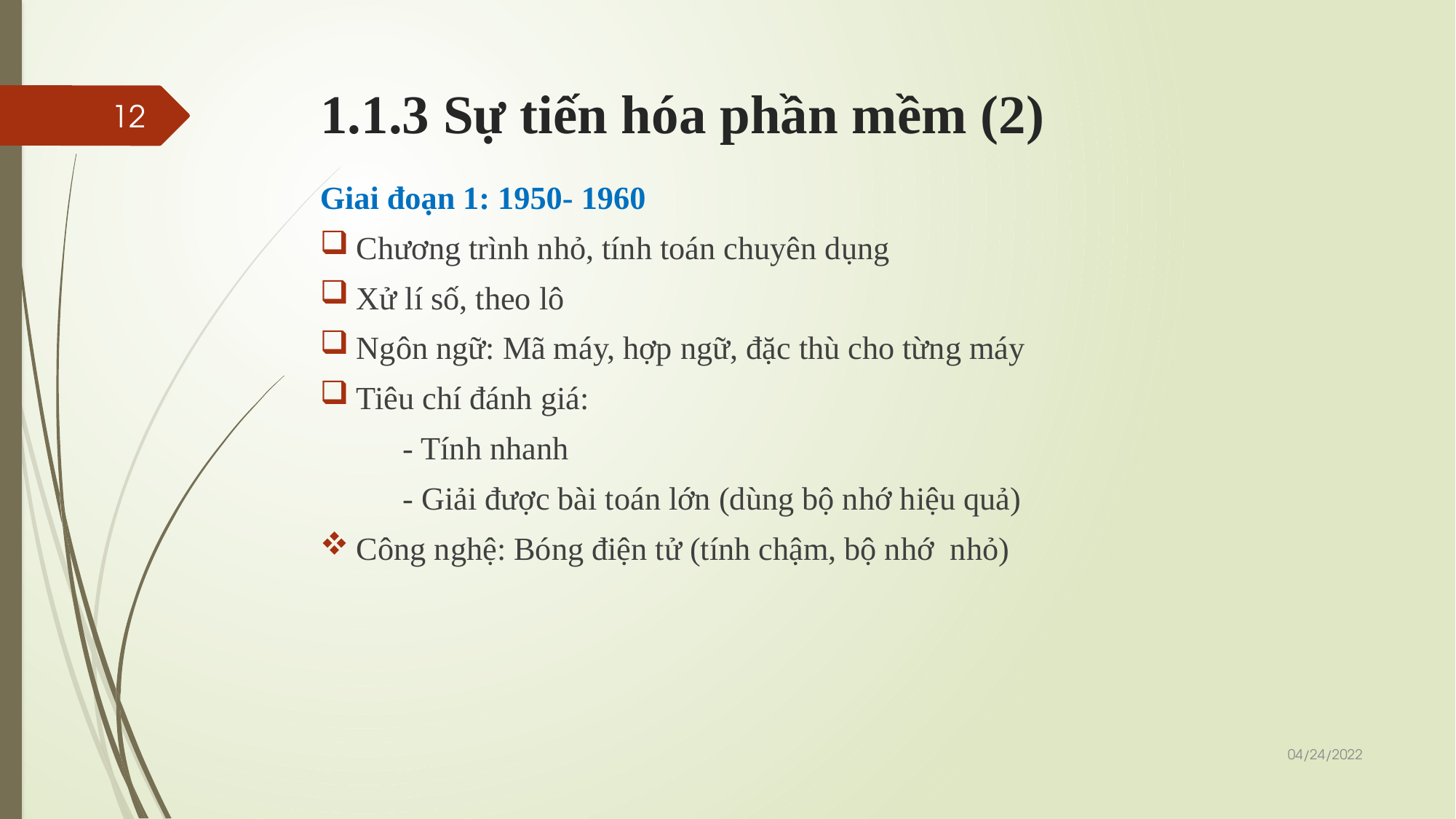

# 1.1.3 Sự tiến hóa phần mềm (2)
12
Giai đoạn 1: 1950- 1960
Chương trình nhỏ, tính toán chuyên dụng
Xử lí số, theo lô
Ngôn ngữ: Mã máy, hợp ngữ, đặc thù cho từng máy
Tiêu chí đánh giá:
 	- Tính nhanh
	- Giải được bài toán lớn (dùng bộ nhớ hiệu quả)
Công nghệ: Bóng điện tử (tính chậm, bộ nhớ  nhỏ)

04/24/2022